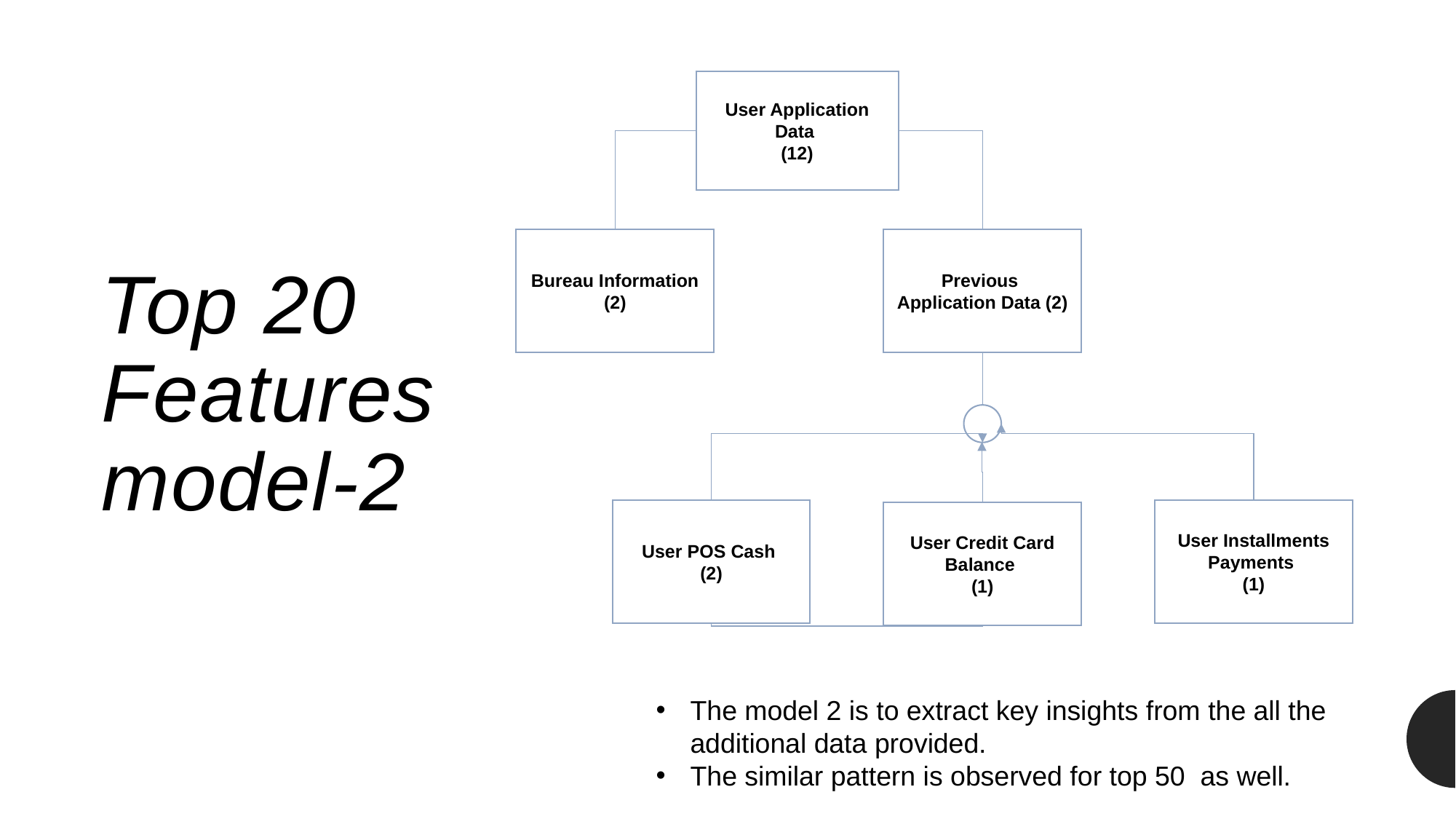

User Application Data
(12)
Bureau Information (2)
Previous  Application Data (2)

User POS Cash
(2)
User Installments Payments
(1)
User Credit Card Balance
(1)
# Top 20 Features model-2

The model 2 is to extract key insights from the all the additional data provided.
The similar pattern is observed for top 50  as well.